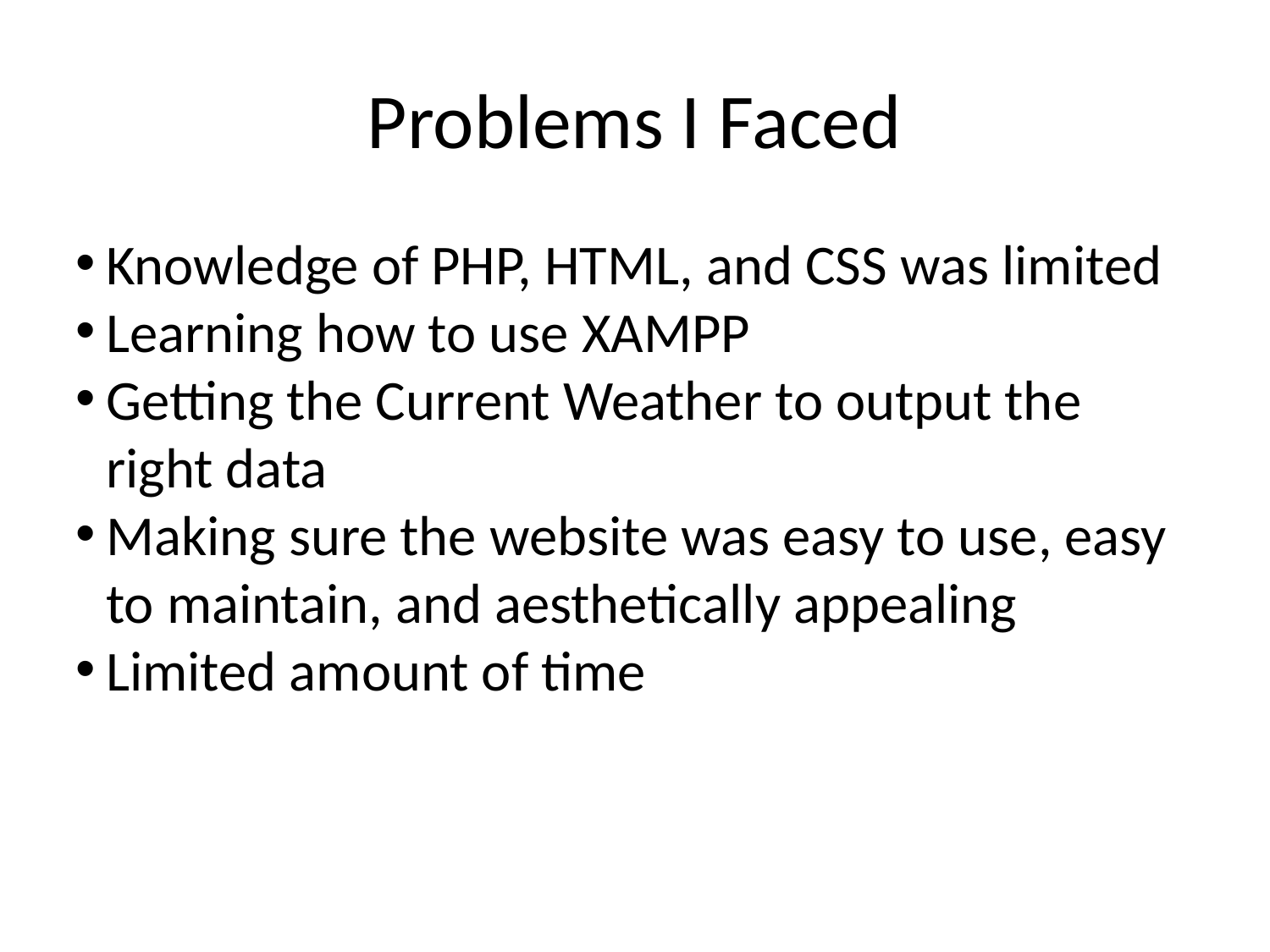

Problems I Faced
Knowledge of PHP, HTML, and CSS was limited
Learning how to use XAMPP
Getting the Current Weather to output the right data
Making sure the website was easy to use, easy to maintain, and aesthetically appealing
Limited amount of time